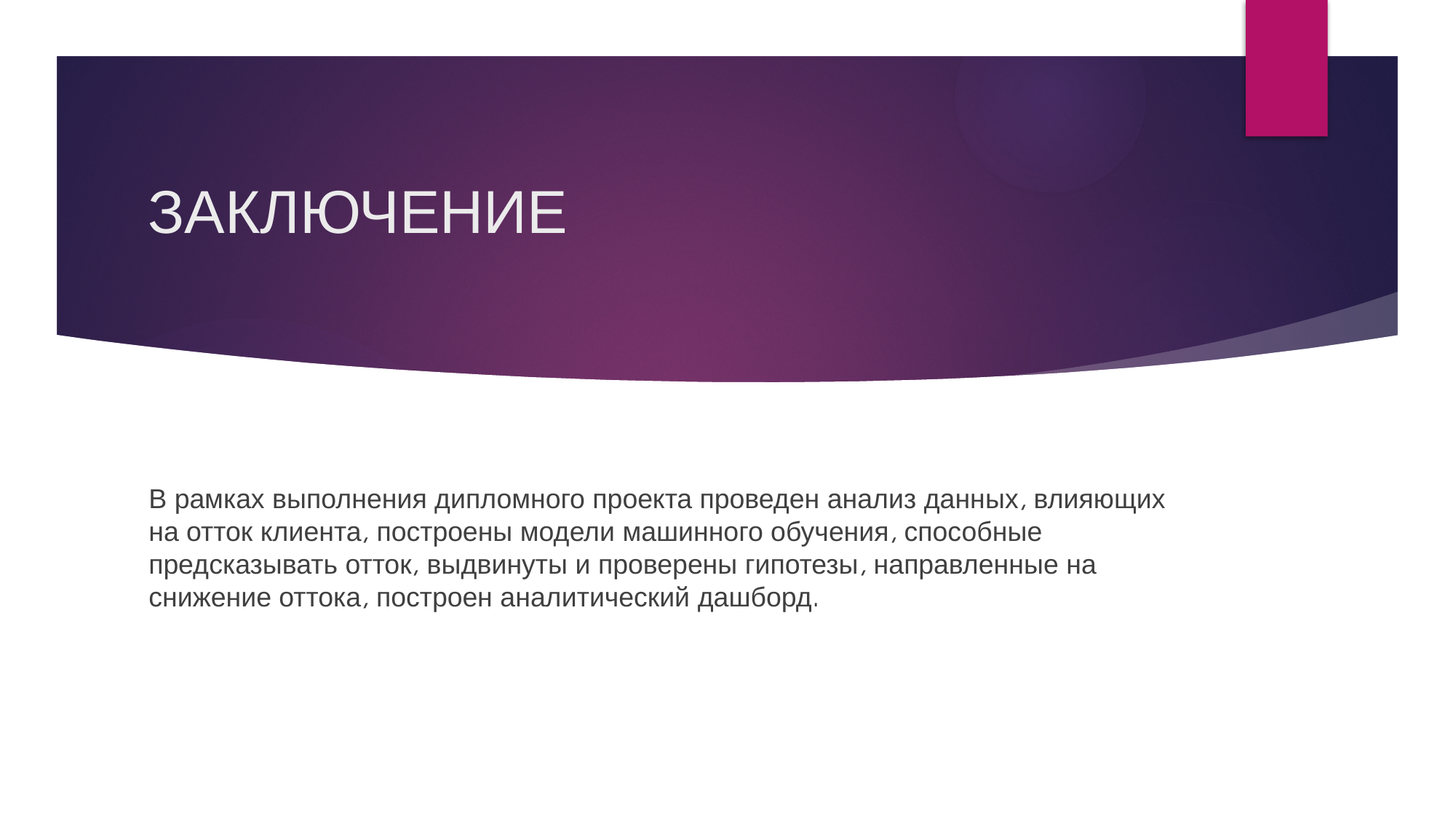

# ЗАКЛЮЧЕНИЕ
В рамках выполнения дипломного проекта проведен анализ данных, влияющих на отток клиента, построены модели машинного обучения, способные предсказывать отток, выдвинуты и проверены гипотезы, направленные на снижение оттока, построен аналитический дашборд.